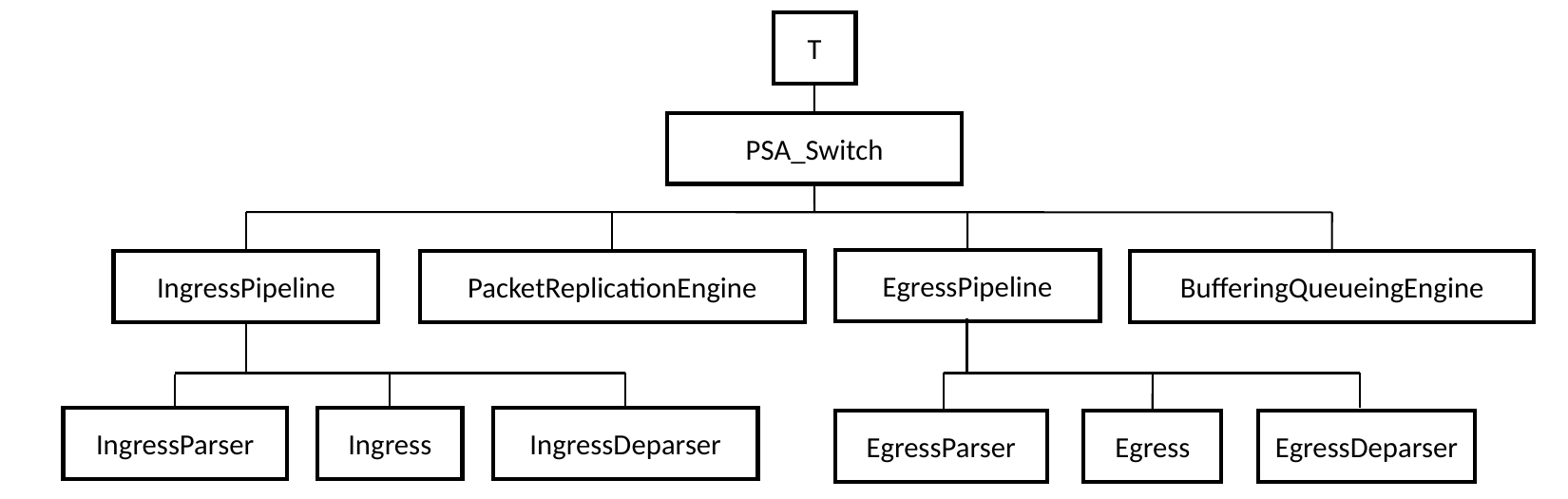

T
PSA_Switch
EgressPipeline
IngressPipeline
PacketReplicationEngine
BufferingQueueingEngine
IngressParser
Ingress
IngressDeparser
EgressParser
Egress
EgressDeparser